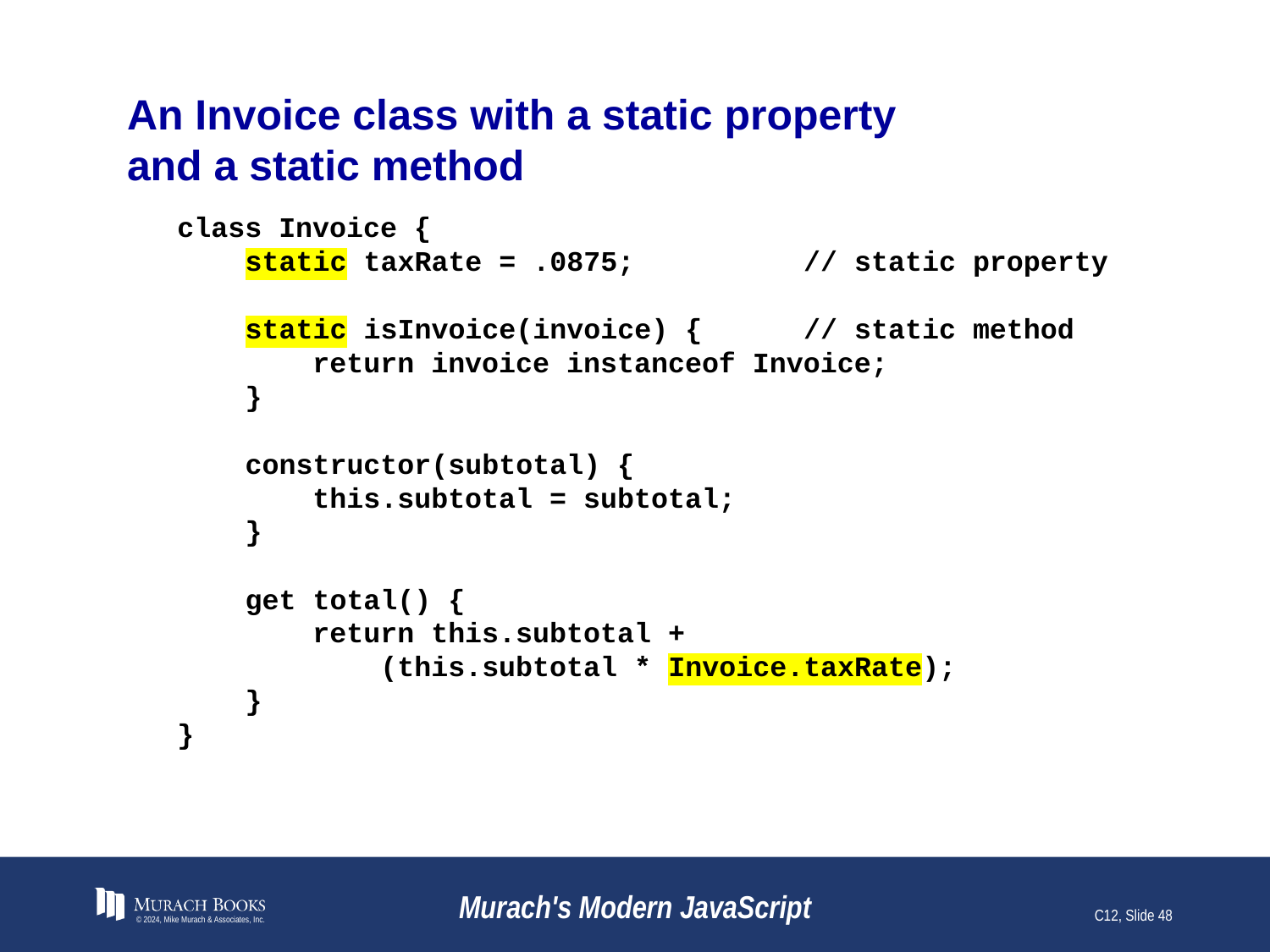

# An Invoice class with a static property and a static method
class Invoice {
    static taxRate = .0875;          // static property

    static isInvoice(invoice) {      // static method
        return invoice instanceof Invoice;
    }

    constructor(subtotal) {
        this.subtotal = subtotal;
    }

    get total() {
        return this.subtotal +
            (this.subtotal * Invoice.taxRate);
    }
}

© 2024, Mike Murach & Associates, Inc.
Murach's Modern JavaScript

C12, Slide 48